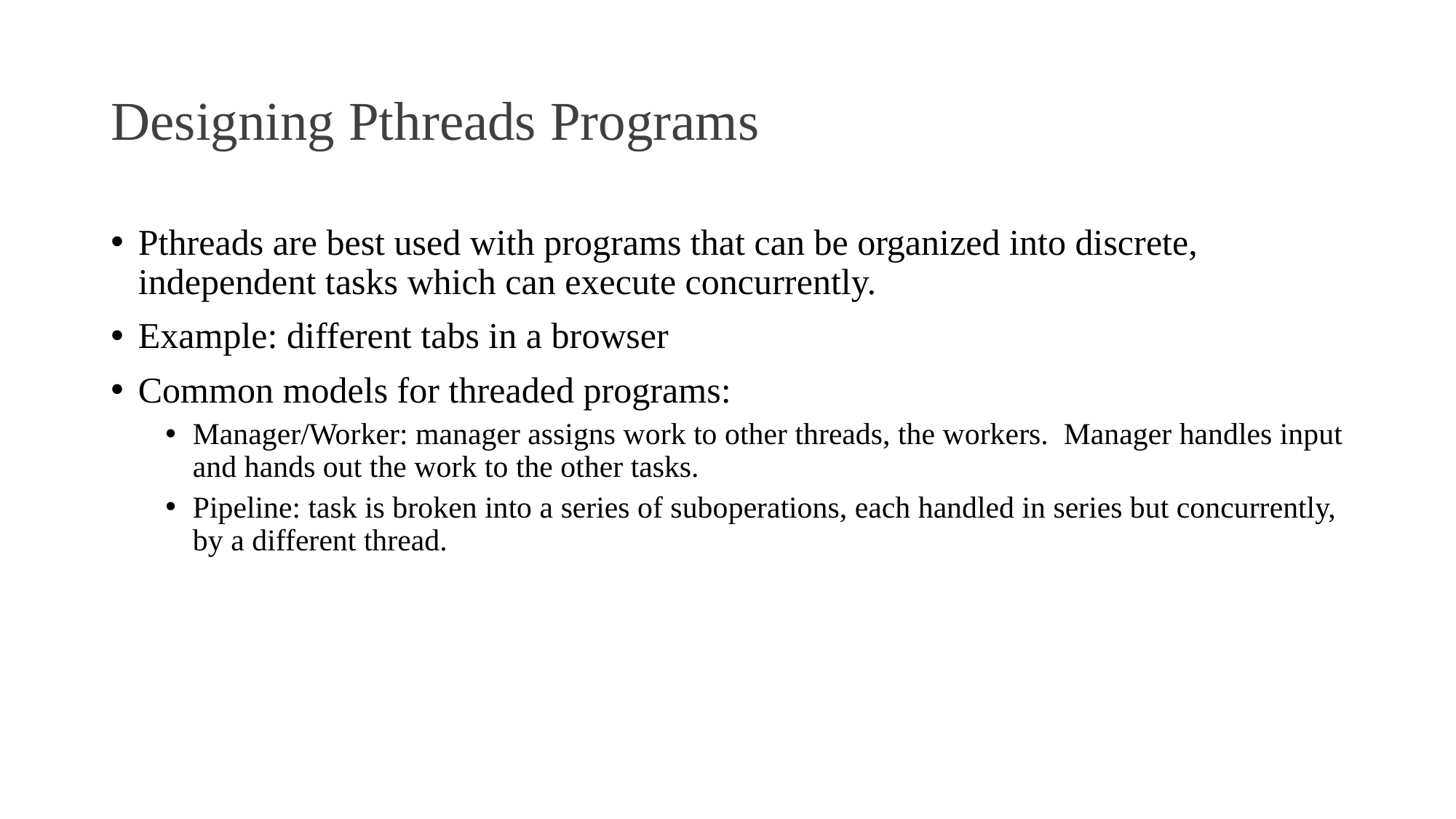

# Designing Pthreads Programs
Pthreads are best used with programs that can be organized into discrete, independent tasks which can execute concurrently.
Example: different tabs in a browser
Common models for threaded programs:
Manager/Worker: manager assigns work to other threads, the workers.  Manager handles input and hands out the work to the other tasks.
Pipeline: task is broken into a series of suboperations, each handled in series but concurrently, by a different thread.